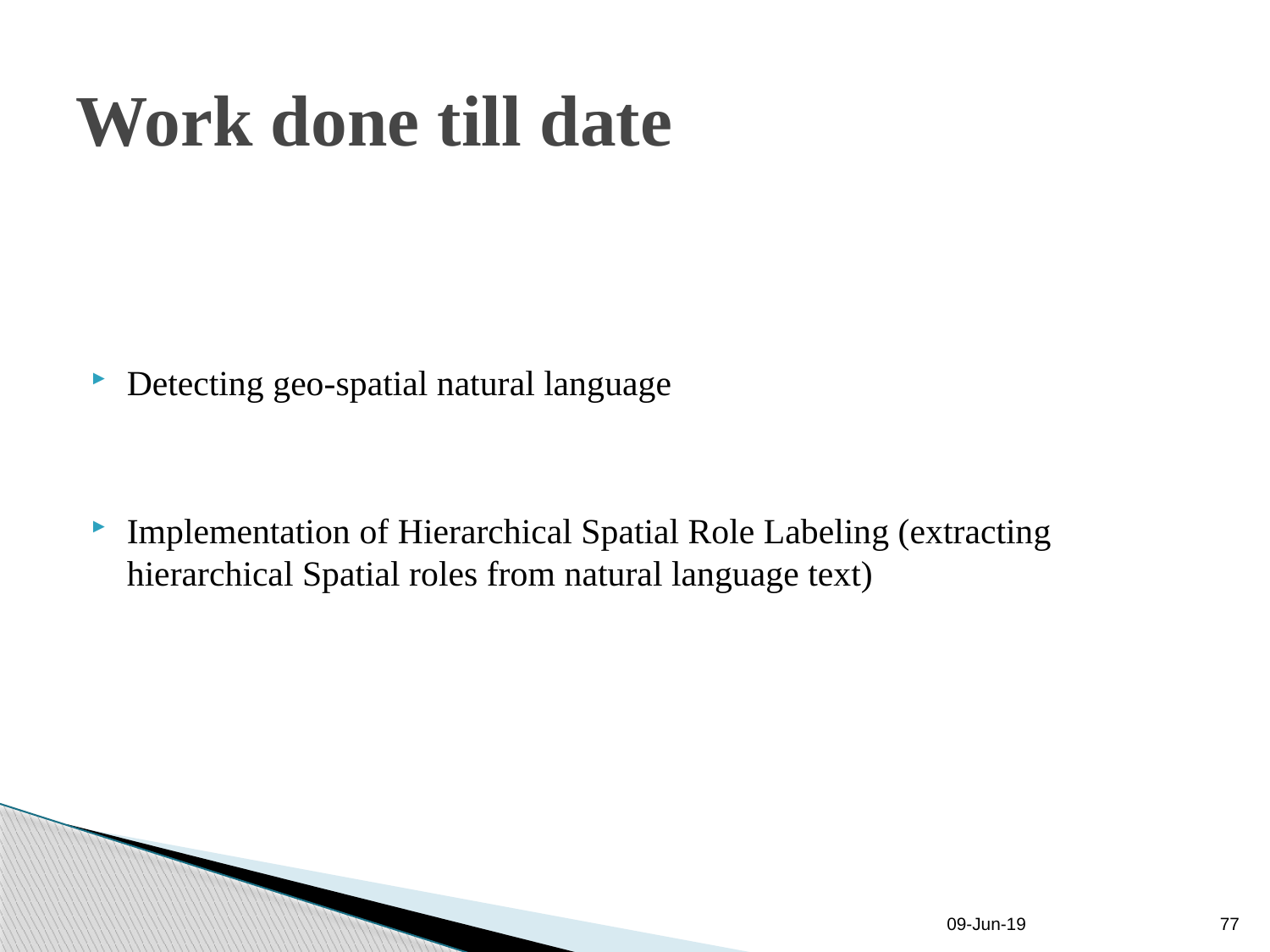

# Work done till date

Detecting geo-spatial natural language

Implementation of Hierarchical Spatial Role Labeling (extracting hierarchical Spatial roles from natural language text)
09-Jun-19
77